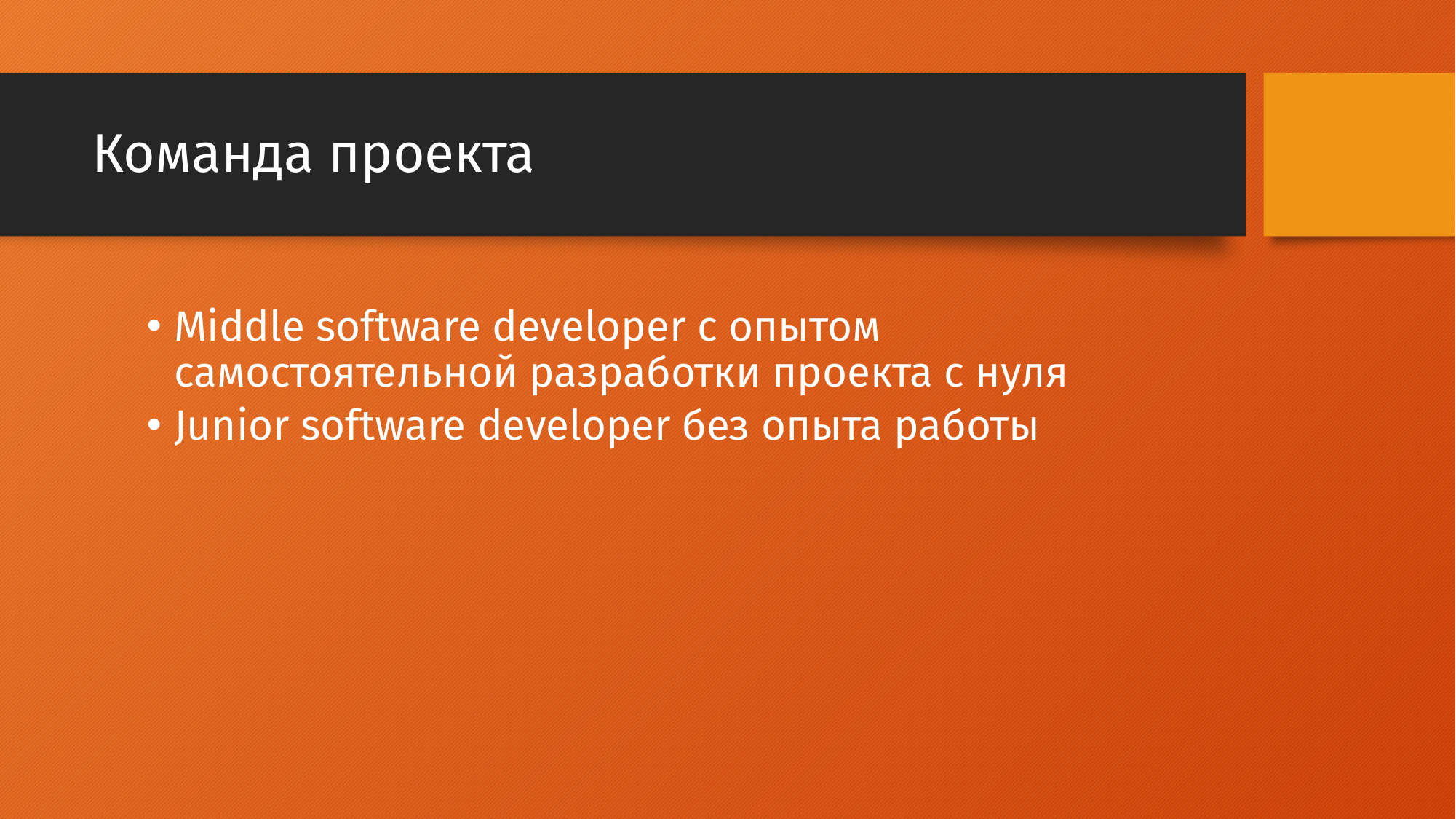

# Команда проекта
Middle software developer с опытом самостоятельной разработки проекта с нуля
Junior software developer без опыта работы